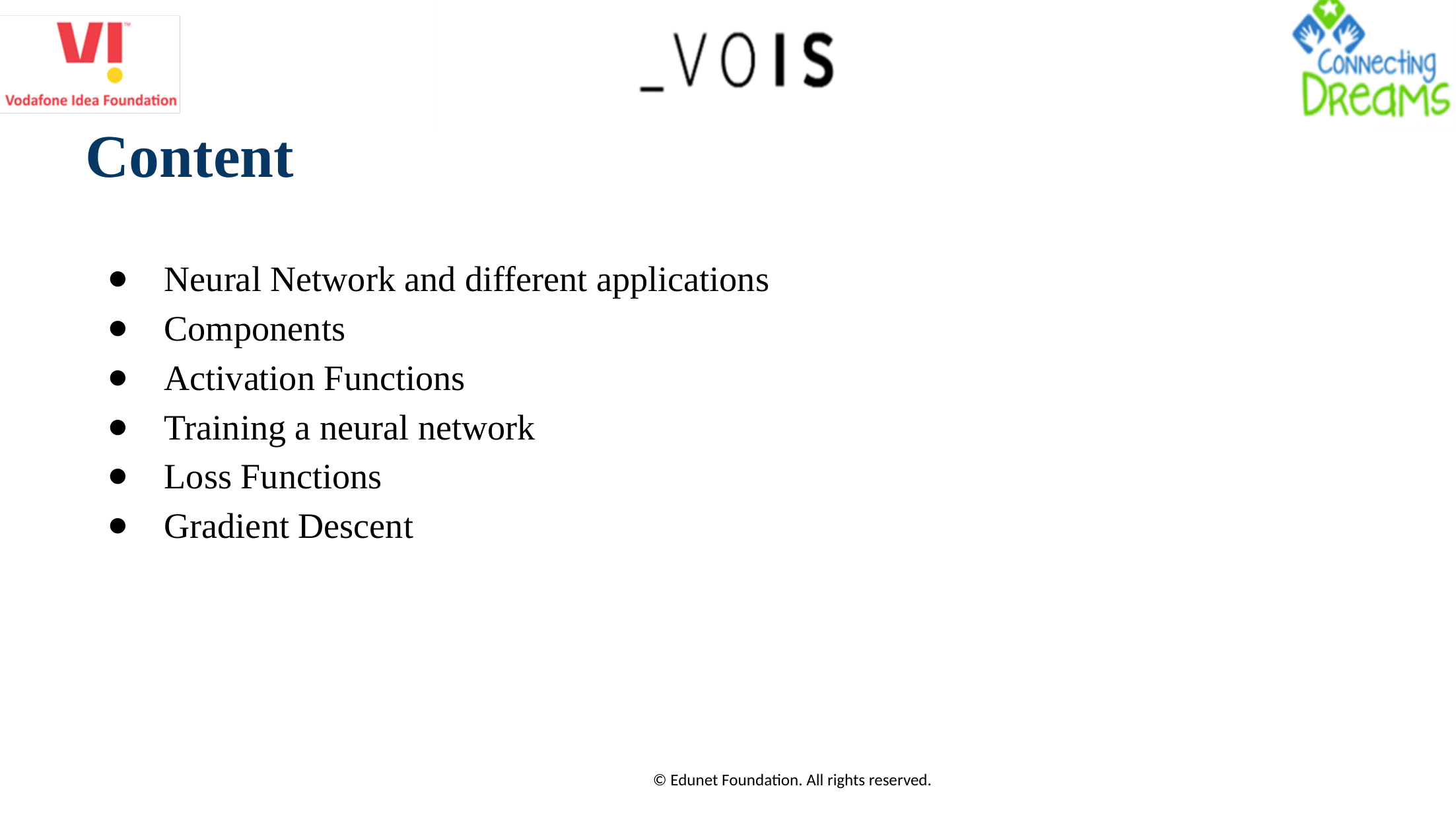

Content

Neural Network and different applications
Components
Activation Functions
Training a neural network
Loss Functions
Gradient Descent

© Edunet Foundation. All rights reserved.